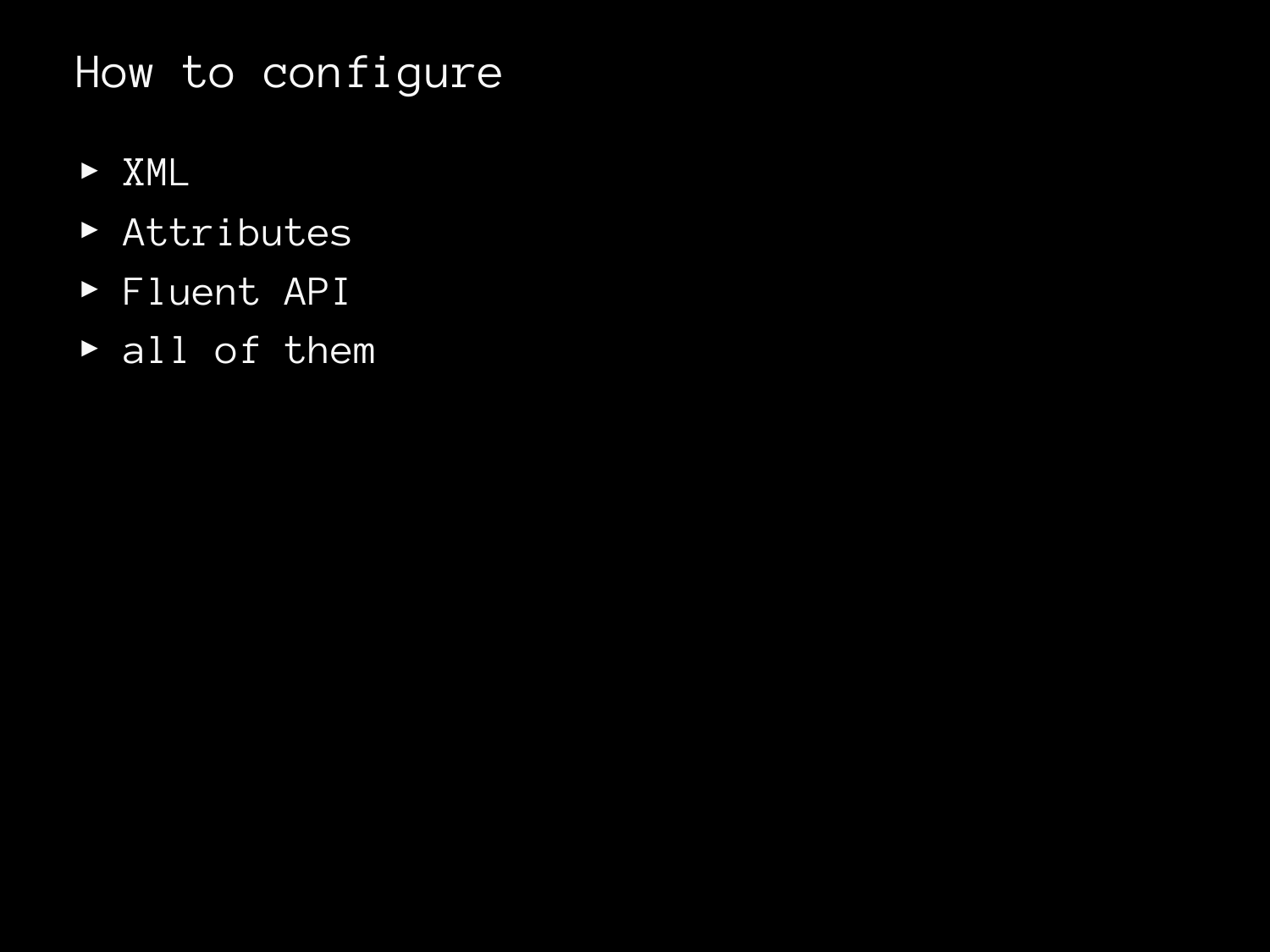

# How to configure
XML
Attributes
Fluent API
all of them